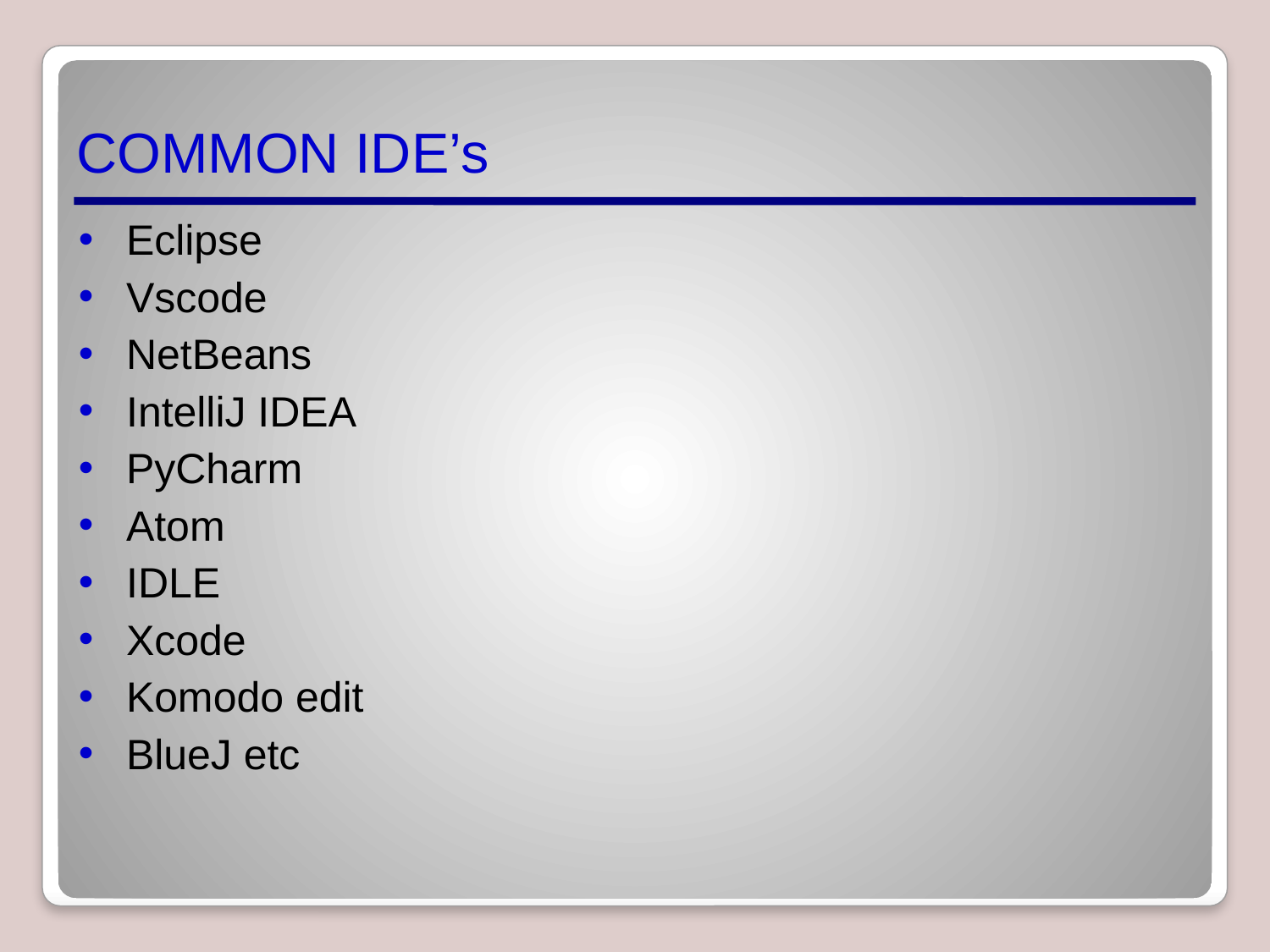

# COMMON IDE’s
Eclipse
Vscode
NetBeans
IntelliJ IDEA
PyCharm
Atom
IDLE
Xcode
Komodo edit
BlueJ etc